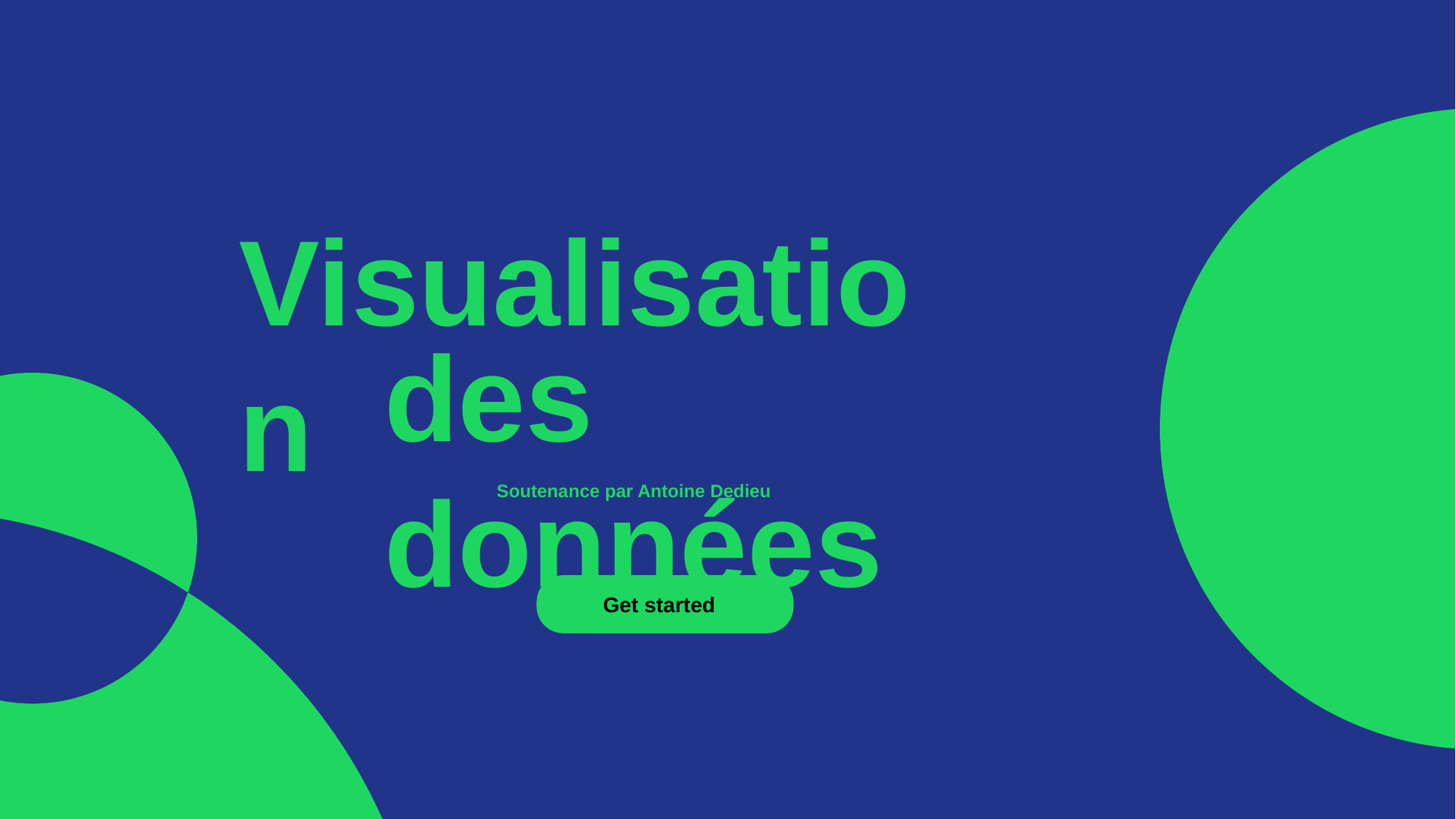

Visualisation

des données

Soutenance par Antoine Dedieu

Get started